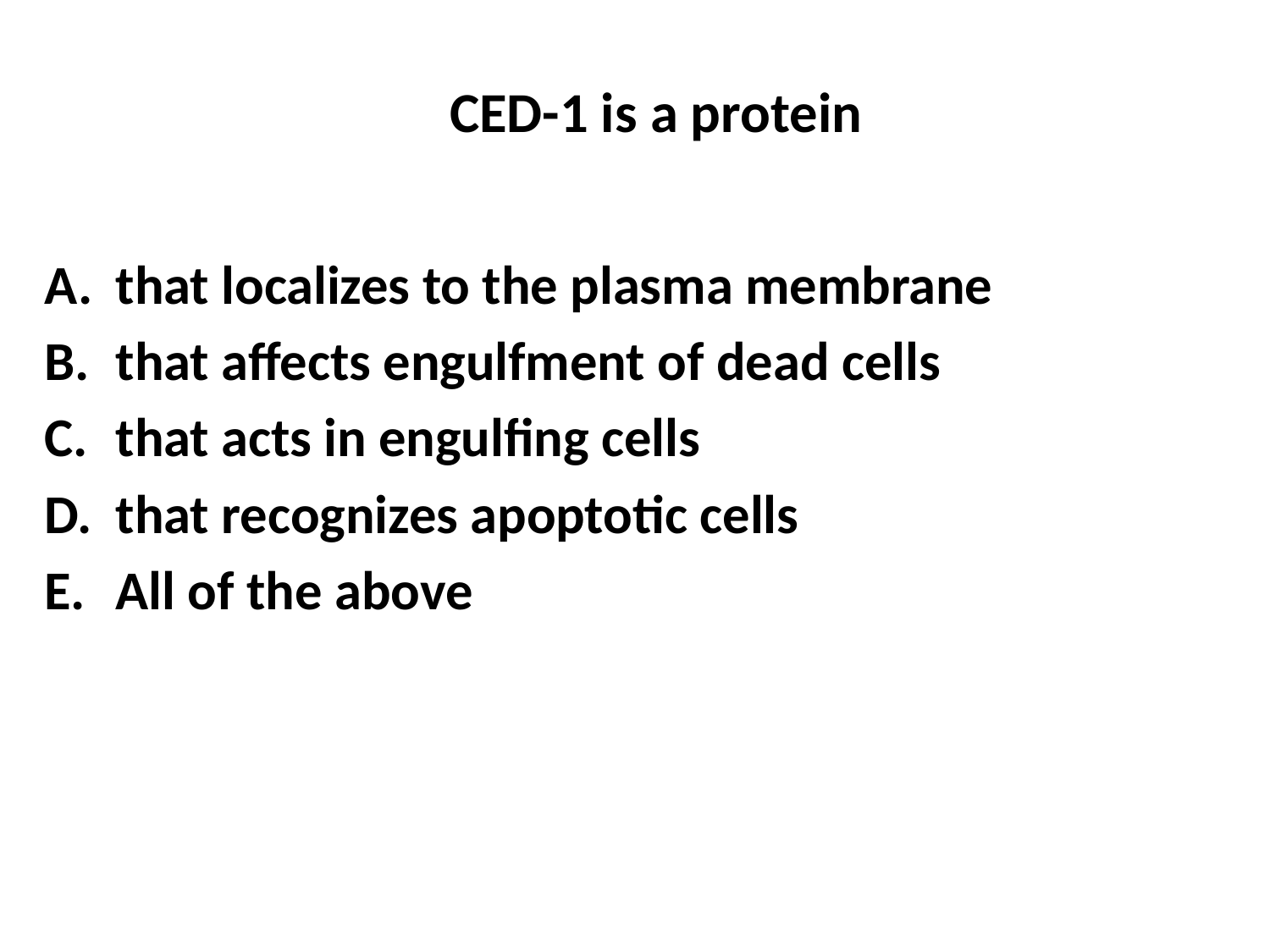

# CED-1 is a protein
that localizes to the plasma membrane
that affects engulfment of dead cells
that acts in engulfing cells
that recognizes apoptotic cells
All of the above